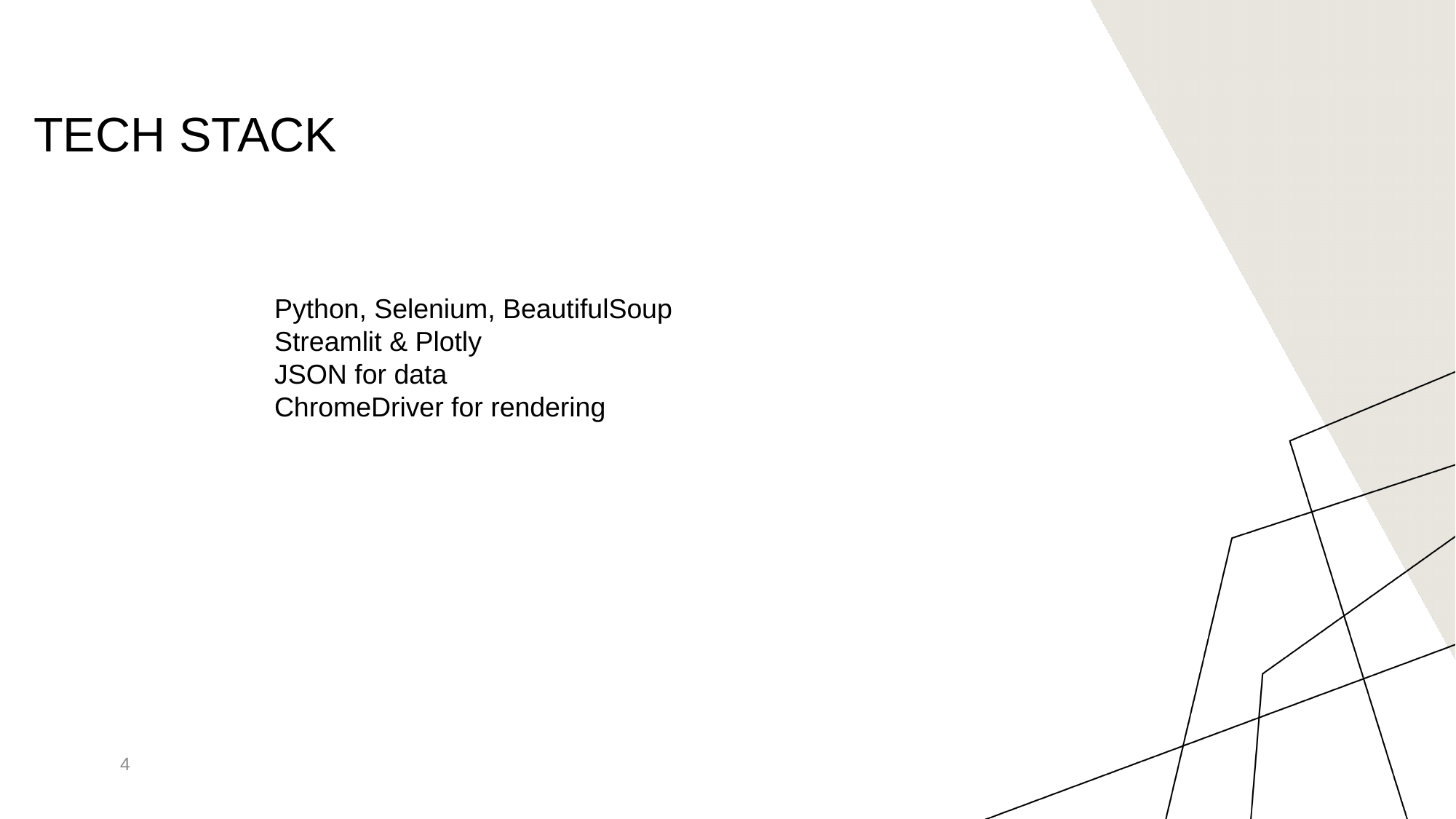

# Tech Stack
Python, Selenium, BeautifulSoup
Streamlit & Plotly
JSON for data
ChromeDriver for rendering

4